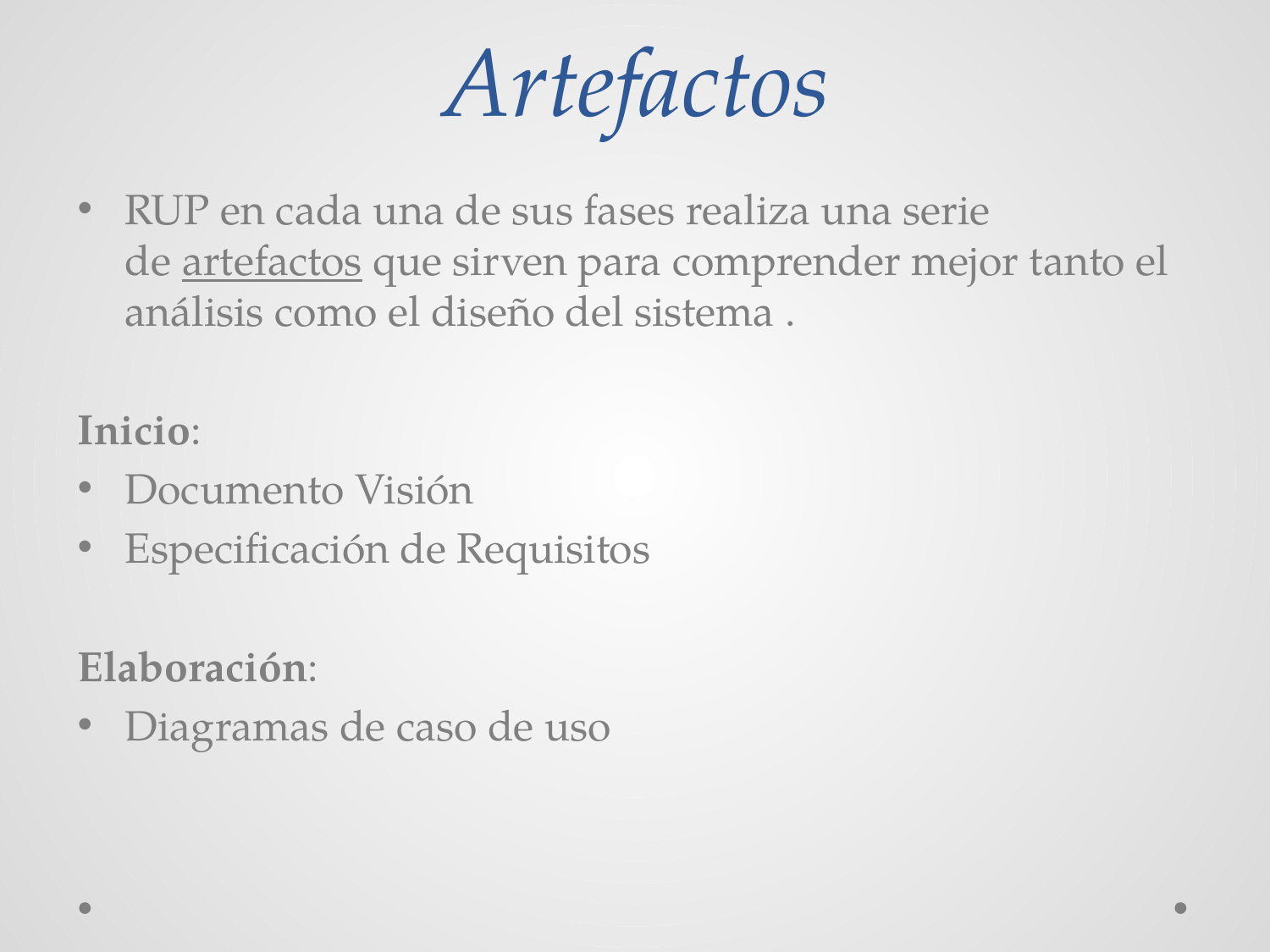

# Artefactos
RUP en cada una de sus fases realiza una serie de artefactos que sirven para comprender mejor tanto el análisis como el diseño del sistema .

Inicio:
Documento Visión
Especificación de Requisitos

Elaboración:
Diagramas de caso de uso